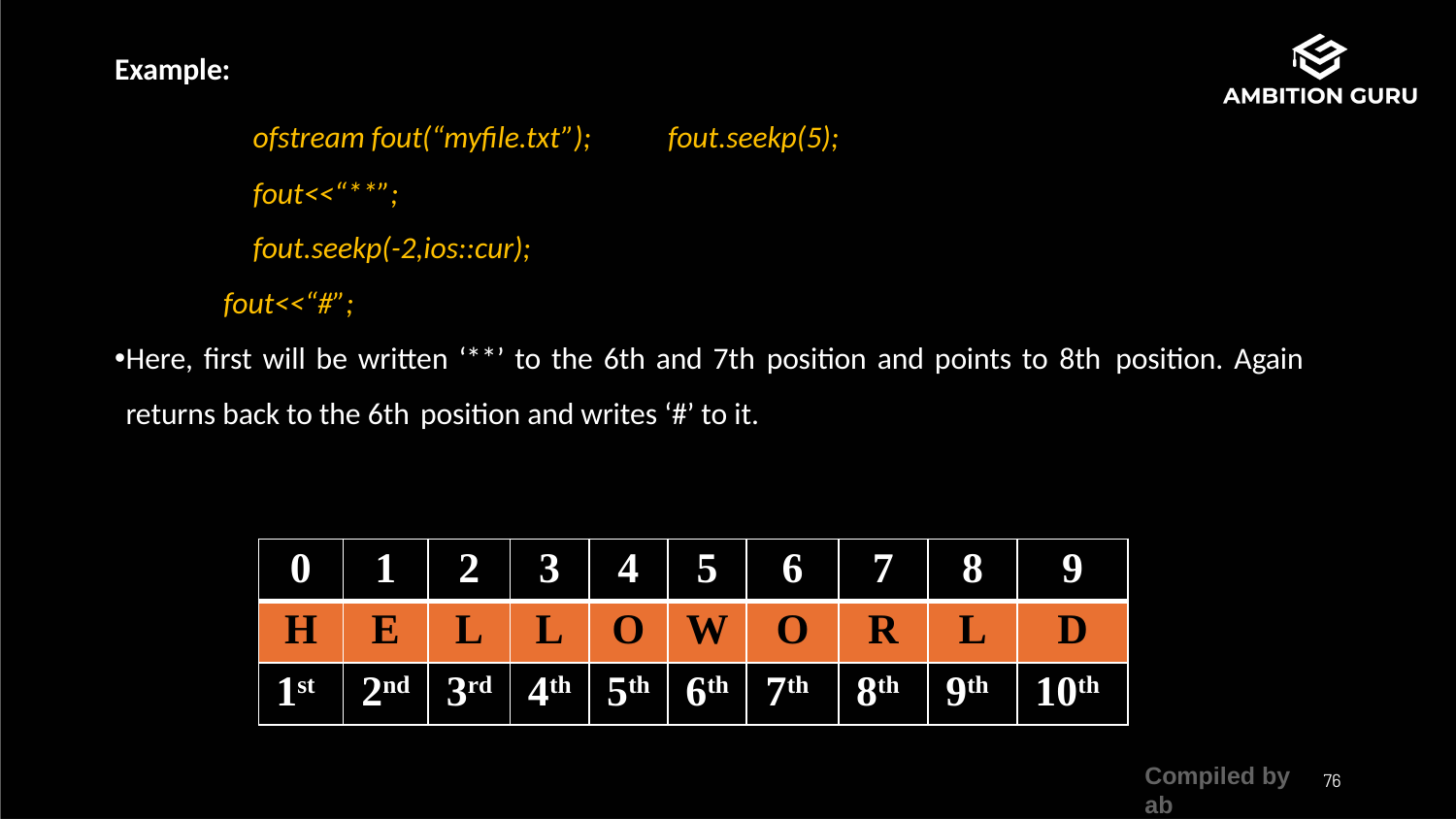

Example:
	ofstream fout(“myfile.txt”); 	fout.seekp(5);
	fout<<“**”;
	fout.seekp(-2,ios::cur);
                fout<<“#”;
Here, first will be written ‘**’ to the 6th and 7th position and points to 8th position. Again returns back to the 6th position and writes ‘#’ to it.

| 0 | 1 | 2 | 3 | 4 | 5 | 6 | 7 | 8 | 9 |
| --- | --- | --- | --- | --- | --- | --- | --- | --- | --- |
| H | E | L | L | O | W | O | R | L | D |
| 1st | 2nd | 3rd | 4th | 5th | 6th | 7th | 8th | 9th | 10th |
76